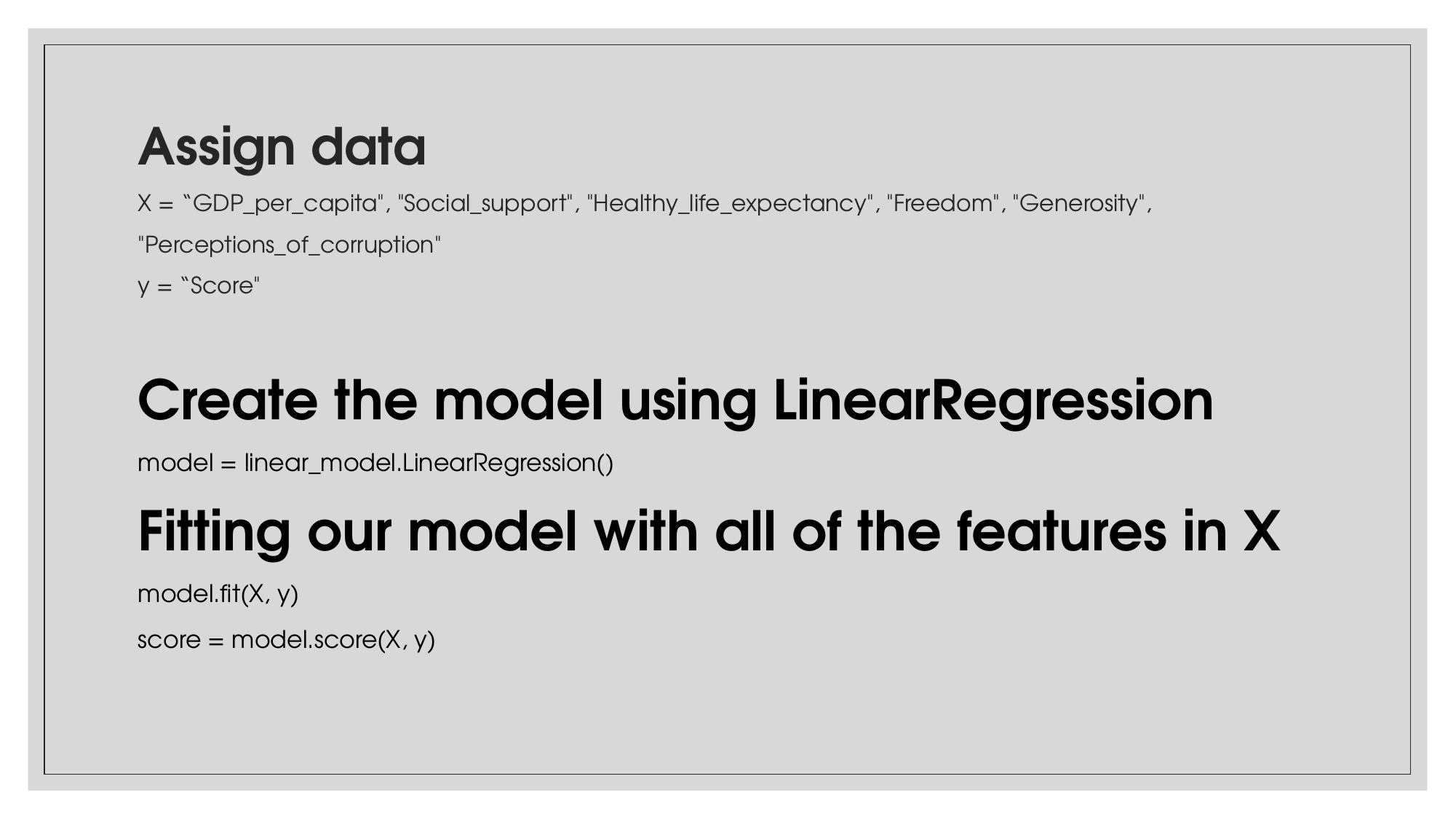

# Assign data X = “GDP_per_capita", "Social_support", "Healthy_life_expectancy", "Freedom", "Generosity",  "Perceptions_of_corruption" y = “Score"
Create the model using LinearRegression
model = linear_model.LinearRegression()
Fitting our model with all of the features in X
model.fit(X, y)
score = model.score(X, y)